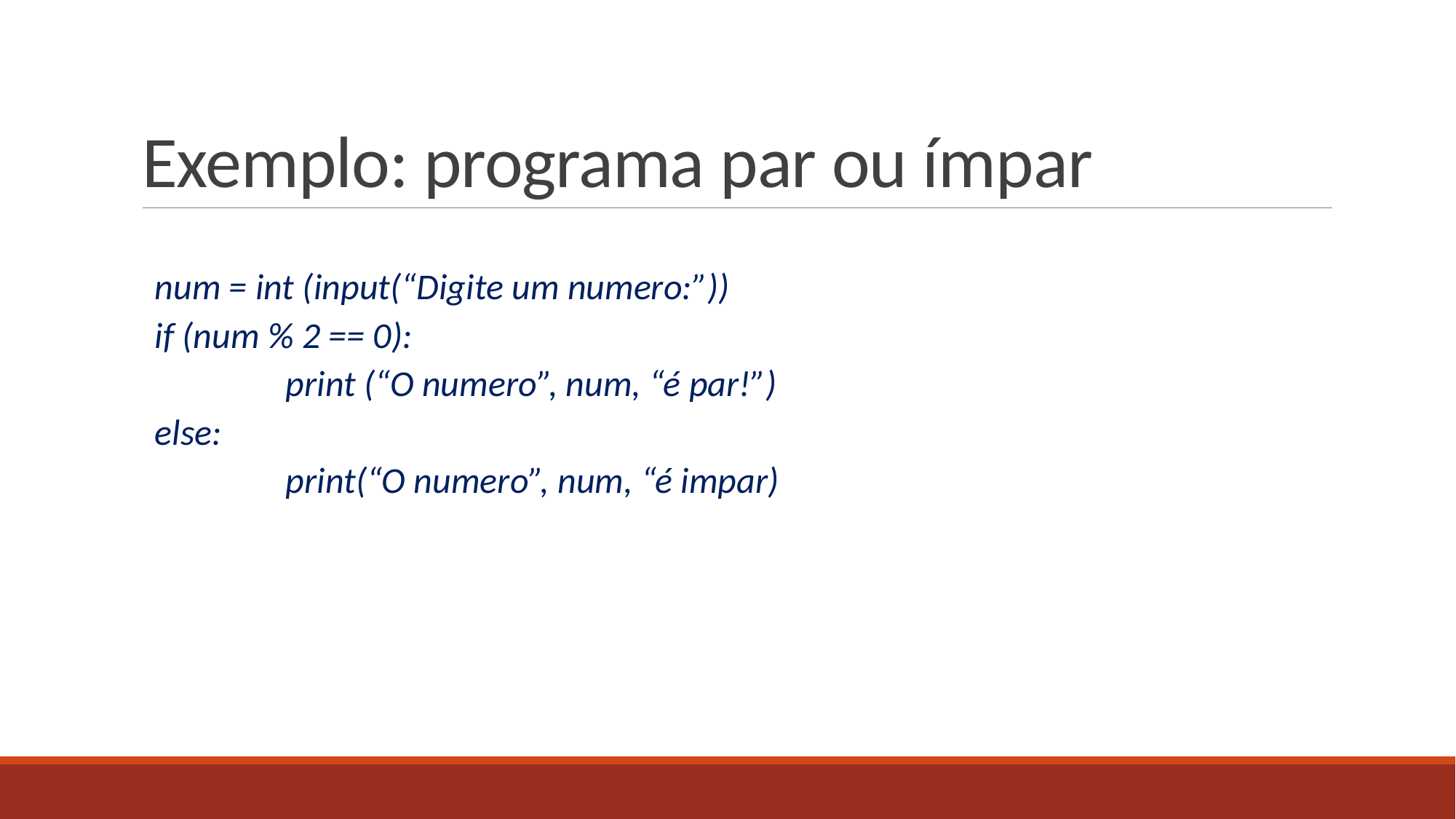

# Exemplo: programa par ou ímpar

num = int (input(“Digite um numero:”))
if (num % 2 == 0):
	print (“O numero”, num, “é par!”)
else:
	print(“O numero”, num, “é impar)